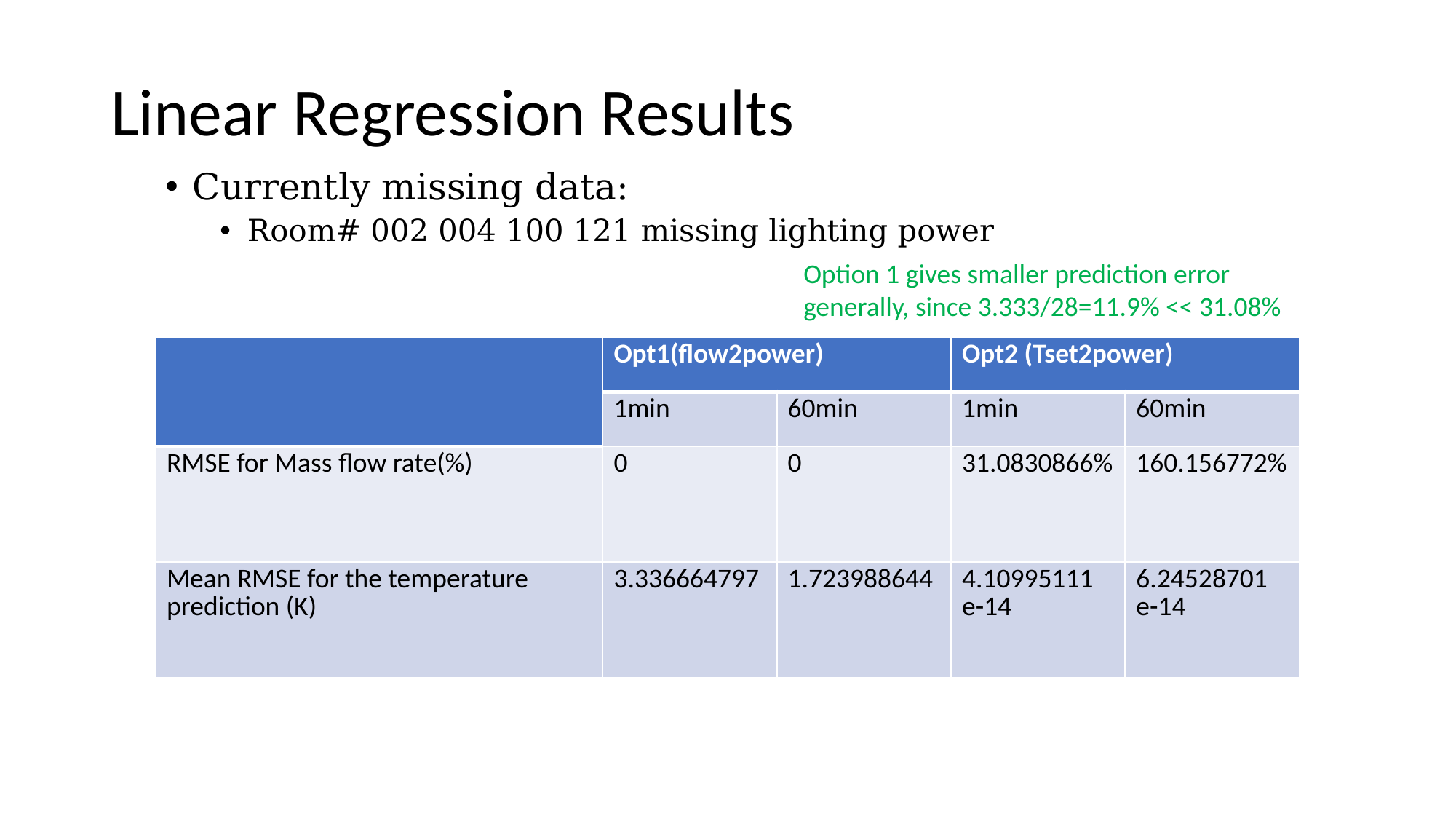

# Linear Regression Results
Currently missing data:
Room# 002 004 100 121 missing lighting power
Option 1 gives smaller prediction error generally, since 3.333/28=11.9% << 31.08%
|  | Opt1(flow2power) |  | Opt2 (Tset2power) |  |
| --- | --- | --- | --- | --- |
|  | 1min | 60min | 1min | 60min |
| RMSE for Mass flow rate(%) | 0 | 0 | 31.0830866% | 160.156772% |
| Mean RMSE for the temperature prediction (K) | 3.336664797 | 1.723988644 | 4.10995111 e-14 | 6.24528701 e-14 |